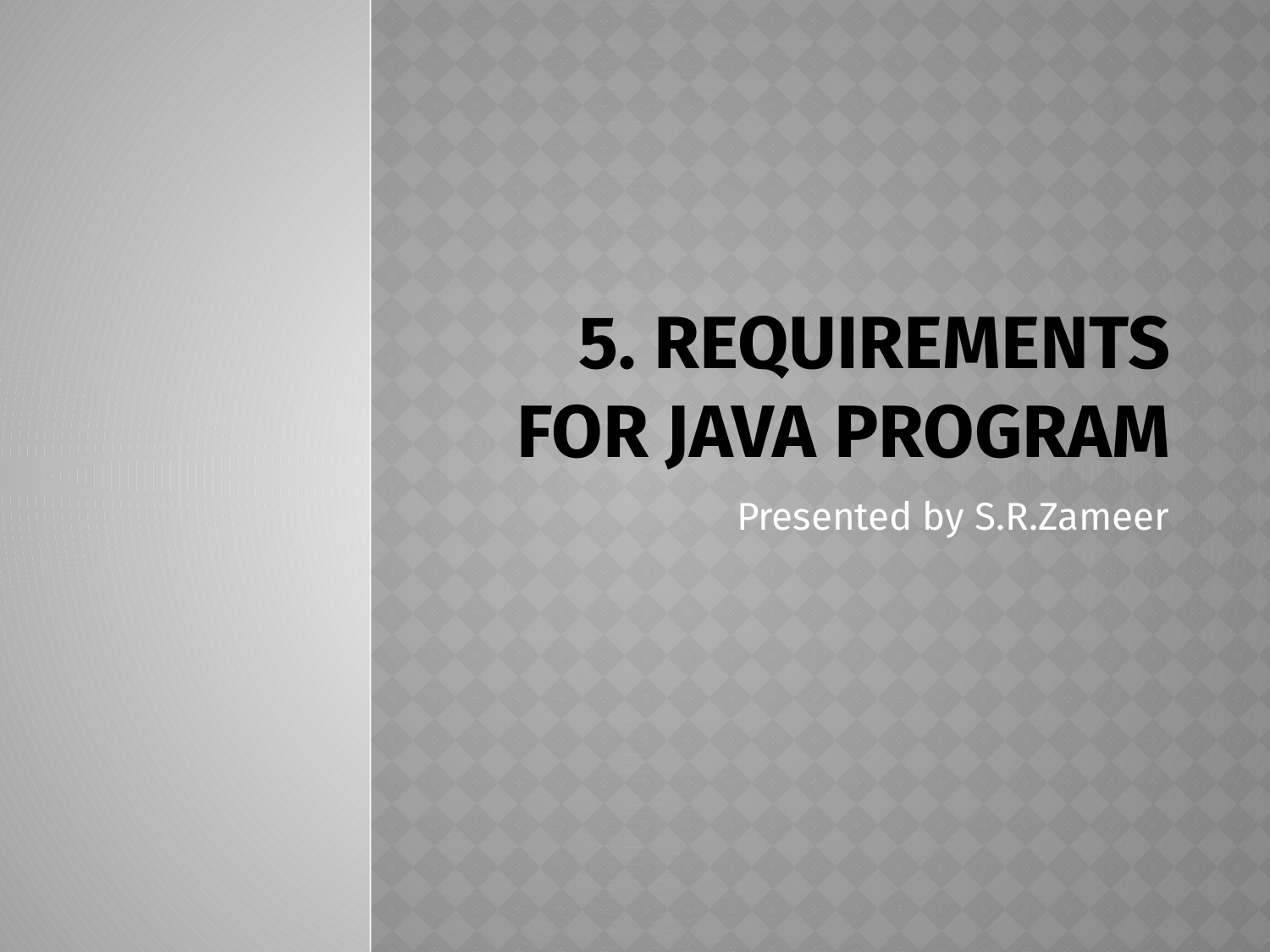

# 5. Requirements for Java Program
Presented by S.R.Zameer